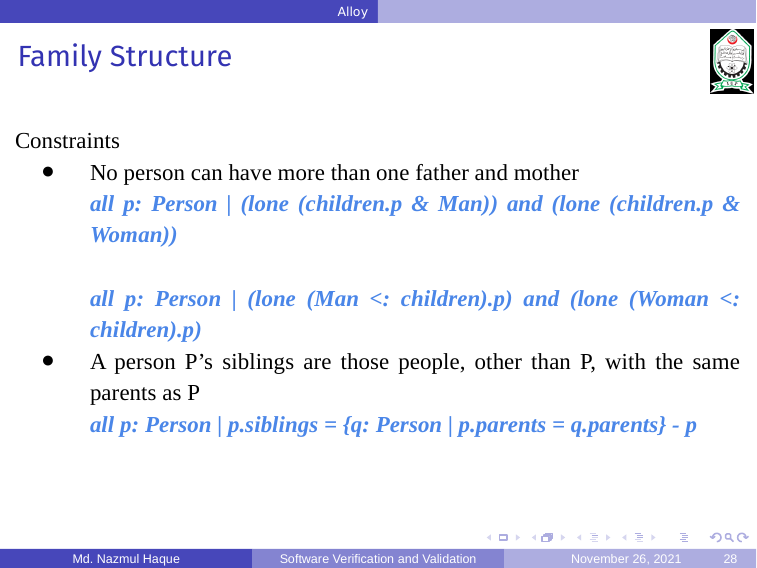

Alloy

Family Structure
Constraints
No person can have more than one father and mother
all p: Person | (lone (children.p & Man)) and (lone (children.p & Woman))

all p: Person | (lone (Man <: children).p) and (lone (Woman <: children).p)
A person P’s siblings are those people, other than P, with the same parents as P
all p: Person | p.siblings = {q: Person | p.parents = q.parents} - p